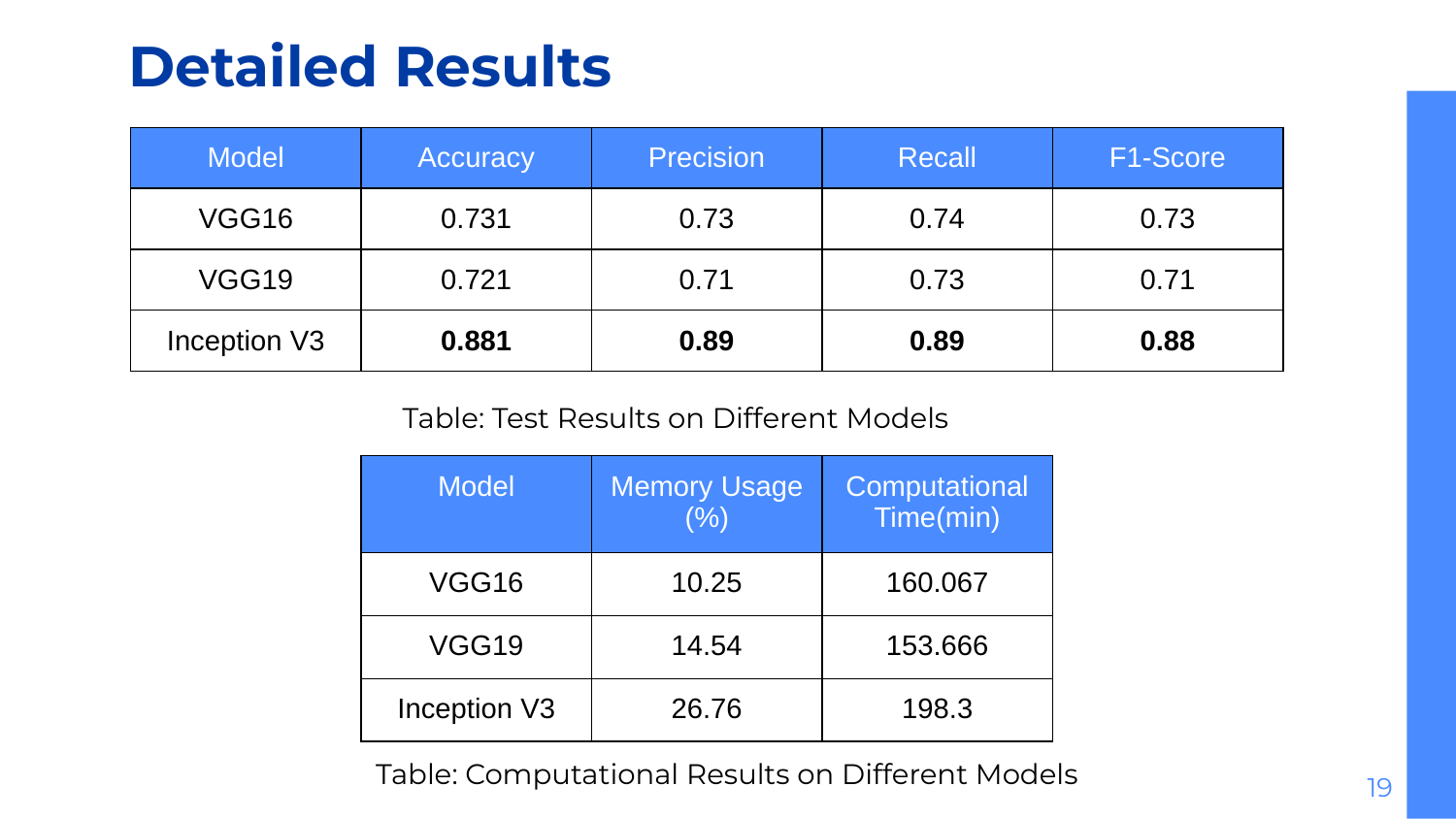

# Detailed Results
| Model | Accuracy | Precision | Recall | F1-Score |
| --- | --- | --- | --- | --- |
| VGG16 | 0.731 | 0.73 | 0.74 | 0.73 |
| VGG19 | 0.721 | 0.71 | 0.73 | 0.71 |
| Inception V3 | 0.881 | 0.89 | 0.89 | 0.88 |
Table: Test Results on Different Models
| Model | Memory Usage (%) | Computational Time(min) |
| --- | --- | --- |
| VGG16 | 10.25 | 160.067 |
| VGG19 | 14.54 | 153.666 |
| Inception V3 | 26.76 | 198.3 |
Table: Computational Results on Different Models
19